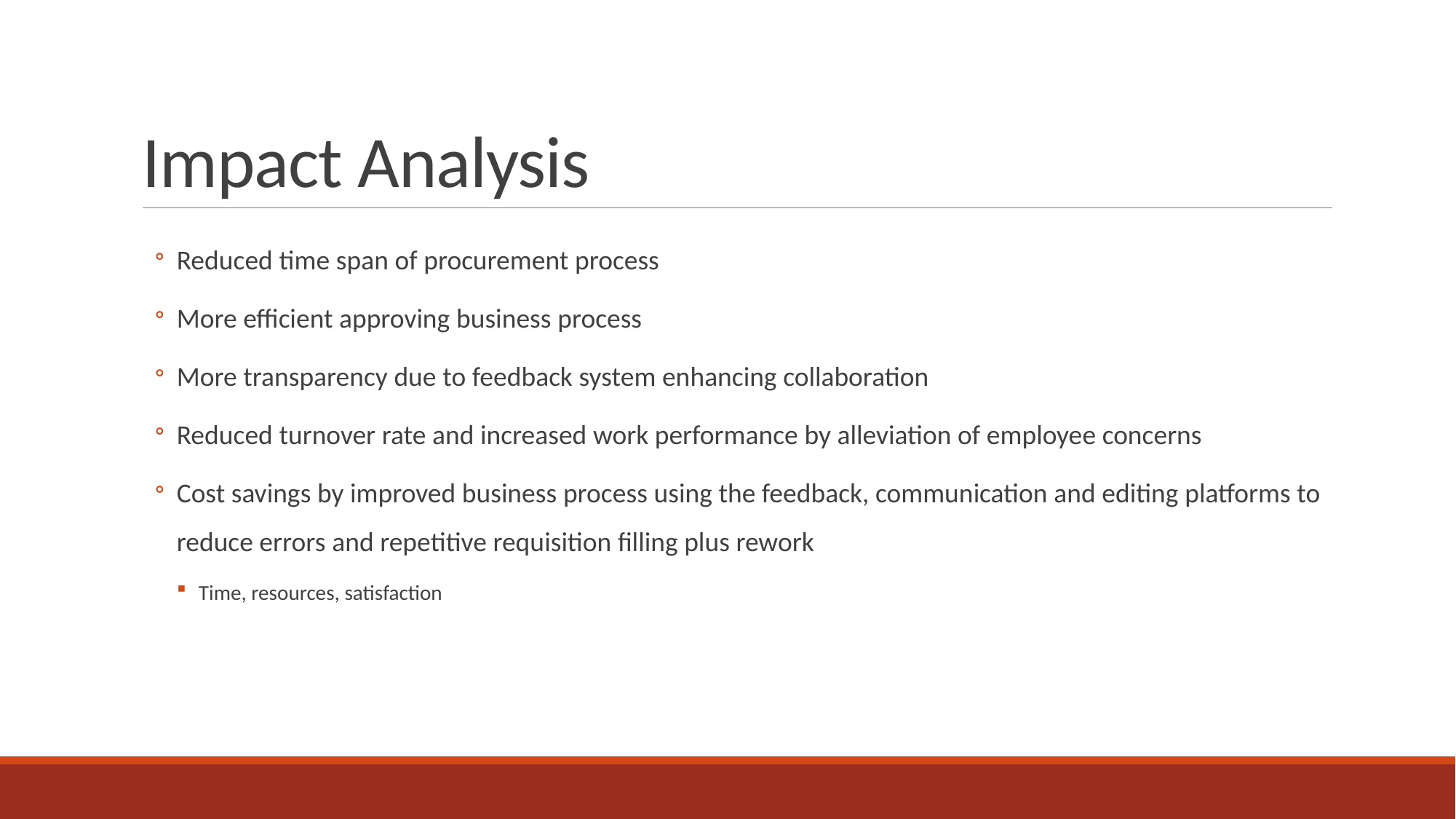

# Impact Analysis
Reduced time span of procurement process
More efficient approving business process
More transparency due to feedback system enhancing collaboration
Reduced turnover rate and increased work performance by alleviation of employee concerns
Cost savings by improved business process using the feedback, communication and editing platforms to reduce errors and repetitive requisition filling plus rework
Time, resources, satisfaction